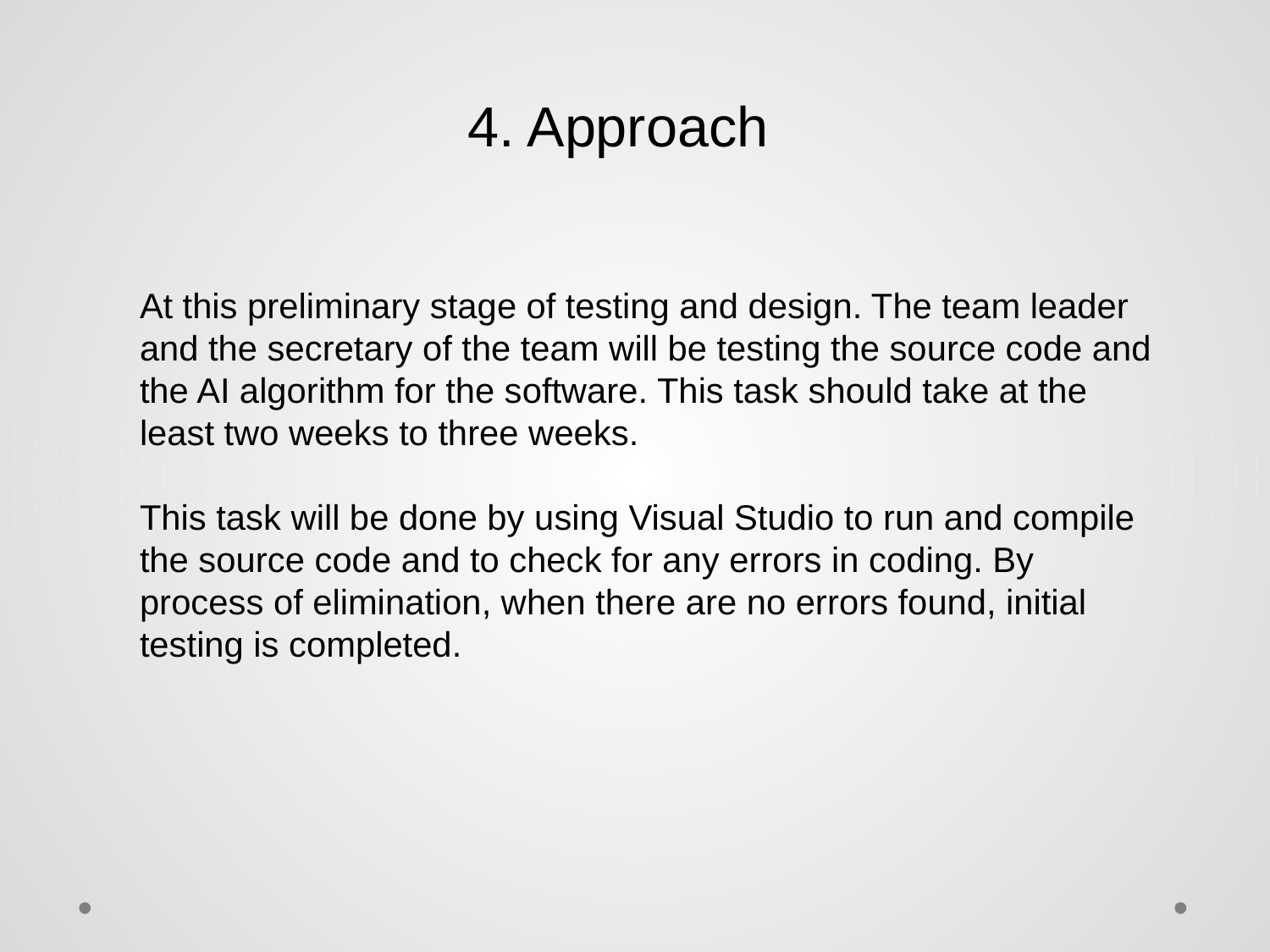

4. Approach
At this preliminary stage of testing and design. The team leader and the secretary of the team will be testing the source code and the AI algorithm for the software. This task should take at the least two weeks to three weeks.

This task will be done by using Visual Studio to run and compile the source code and to check for any errors in coding. By process of elimination, when there are no errors found, initial testing is completed.